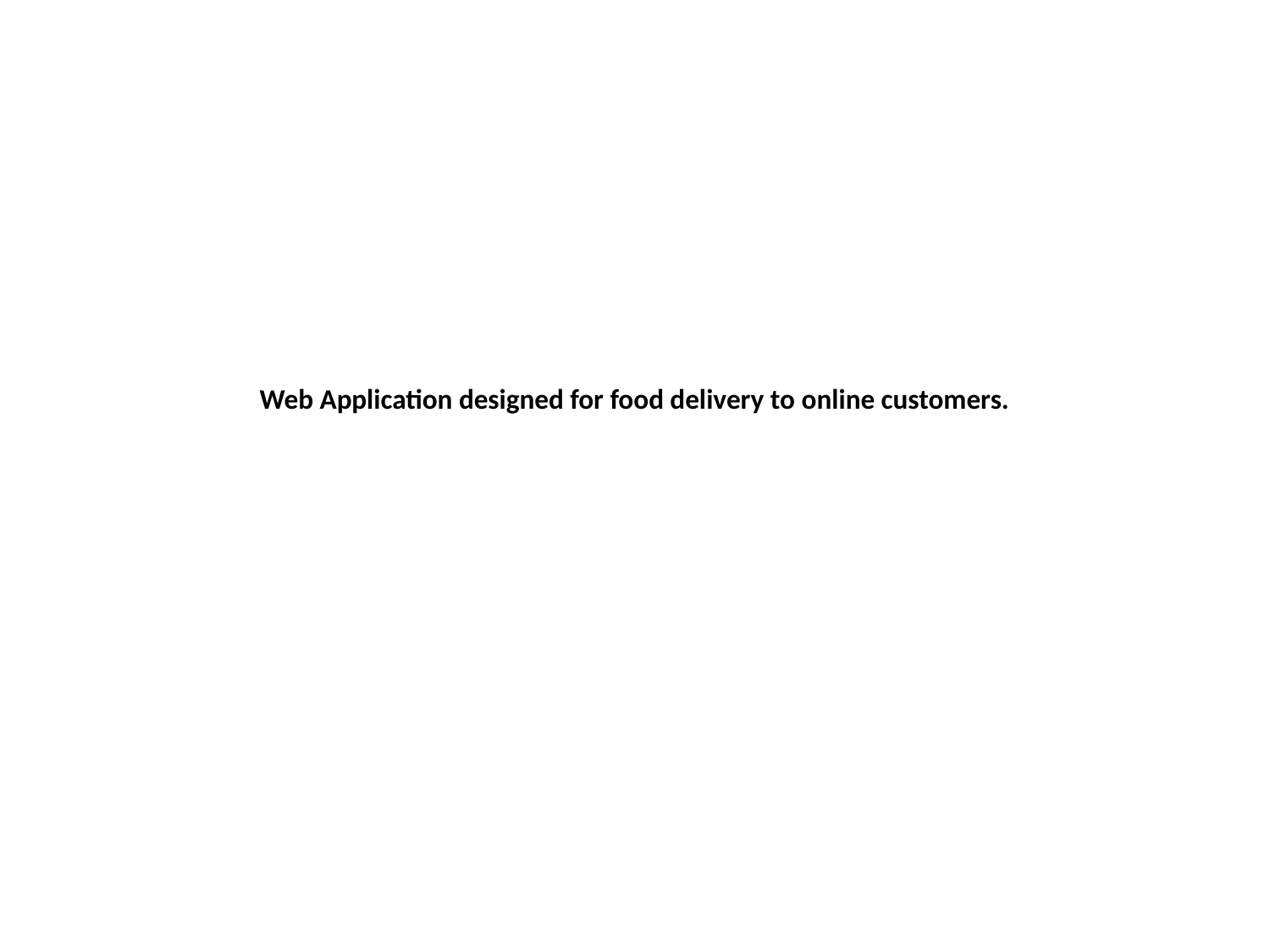

# Web Application designed for food delivery to online customers.